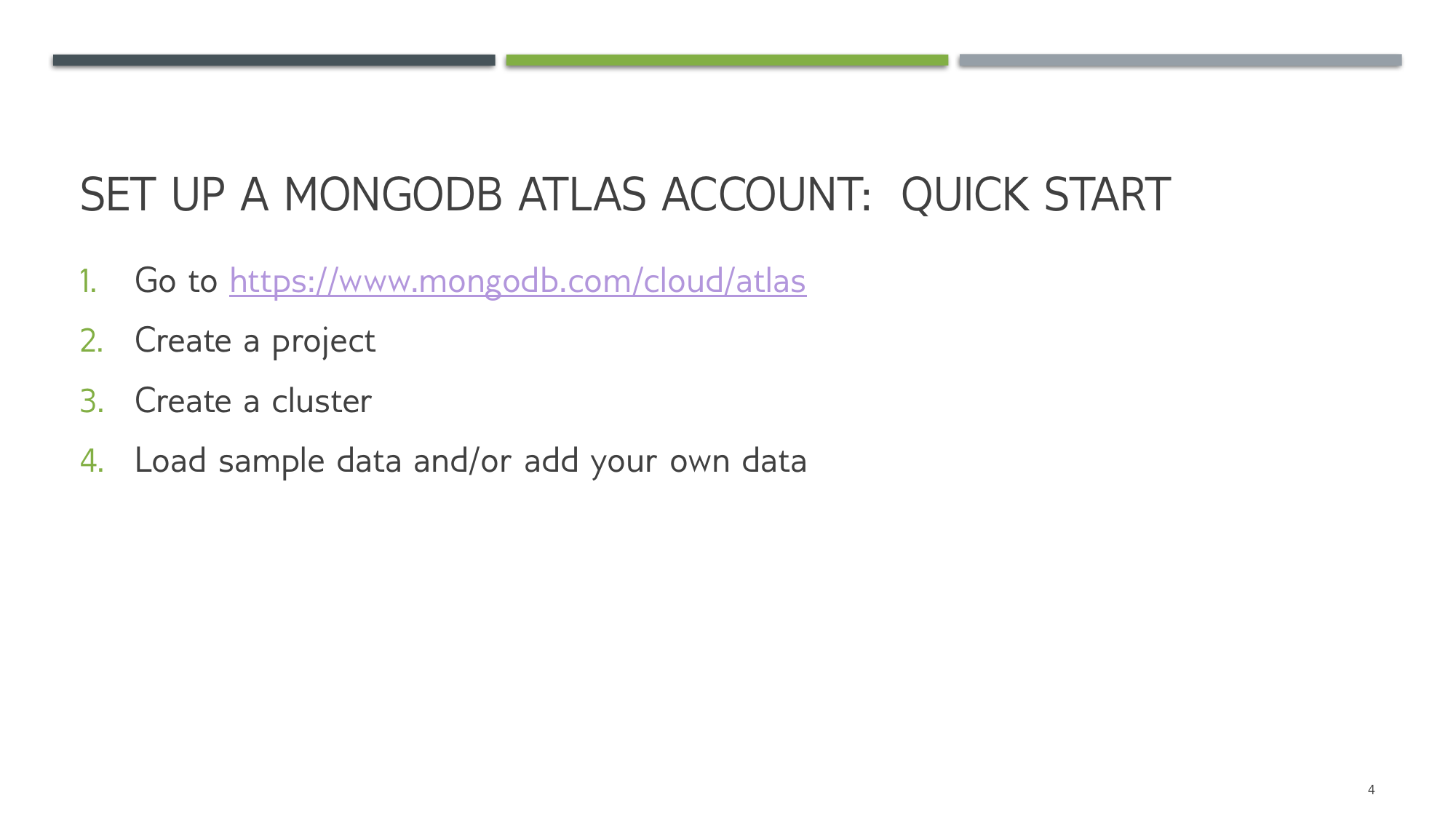

# Set up a Mongodb atlas account:  Quick Start
Go to https://www.mongodb.com/cloud/atlas
Create a project
Create a cluster
Load sample data and/or add your own data
4